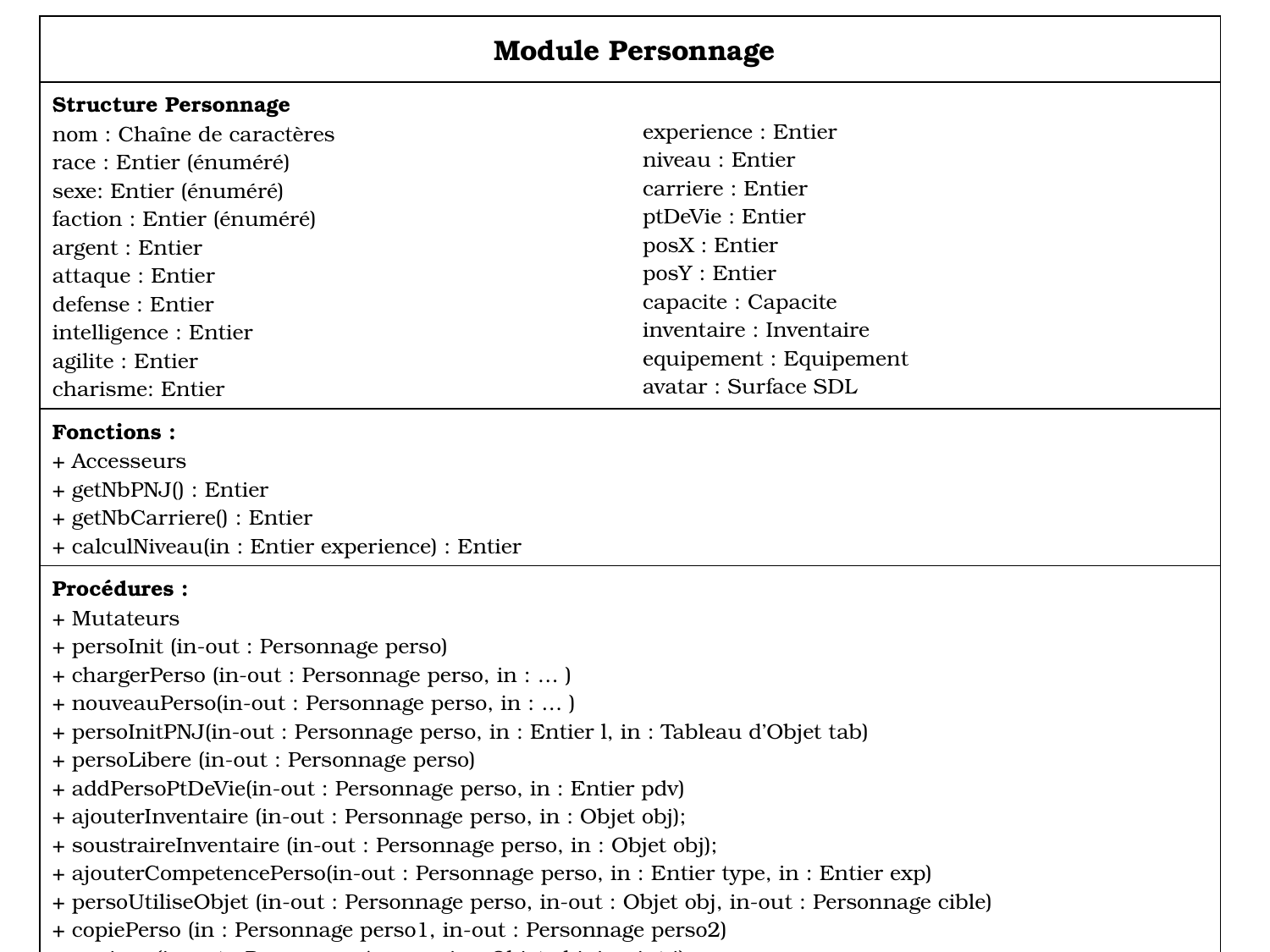

| Module Personnage |  |
| --- | --- |
| Structure Personnage nom : Chaîne de caractères race : Entier (énuméré) sexe: Entier (énuméré) faction : Entier (énuméré) argent : Entier attaque : Entier defense : Entier intelligence : Entier agilite : Entier charisme: Entier | experience : Entier niveau : Entier carriere : Entier ptDeVie : Entier posX : Entier posY : Entier capacite : Capacite inventaire : Inventaire equipement : Equipement avatar : Surface SDL |
| Fonctions : + Accesseurs + getNbPNJ() : Entier + getNbCarriere() : Entier + calculNiveau(in : Entier experience) : Entier |  |
| Procédures : + Mutateurs + persoInit (in-out : Personnage perso) + chargerPerso (in-out : Personnage perso, in : … ) + nouveauPerso(in-out : Personnage perso, in : … ) + persoInitPNJ(in-out : Personnage perso, in : Entier l, in : Tableau d’Objet tab) + persoLibere (in-out : Personnage perso) + addPersoPtDeVie(in-out : Personnage perso, in : Entier pdv) + ajouterInventaire (in-out : Personnage perso, in : Objet obj); + soustraireInventaire (in-out : Personnage perso, in : Objet obj); + ajouterCompetencePerso(in-out : Personnage perso, in : Entier type, in : Entier exp) + persoUtiliseObjet (in-out : Personnage perso, in-out : Objet obj, in-out : Personnage cible) + copiePerso (in : Personnage perso1, in-out : Personnage perso2) + equiper (in-out : Personnage\* perso, in : Objet obj, in : int i) + initialiserTousLesPNJ(in-out : Tableau de Personnage tabPNJ, in : Tableau d’Objet tabObjets) + libererTousLesPNJ(in-out : Tableau de Personnage tabPNJ) |  |